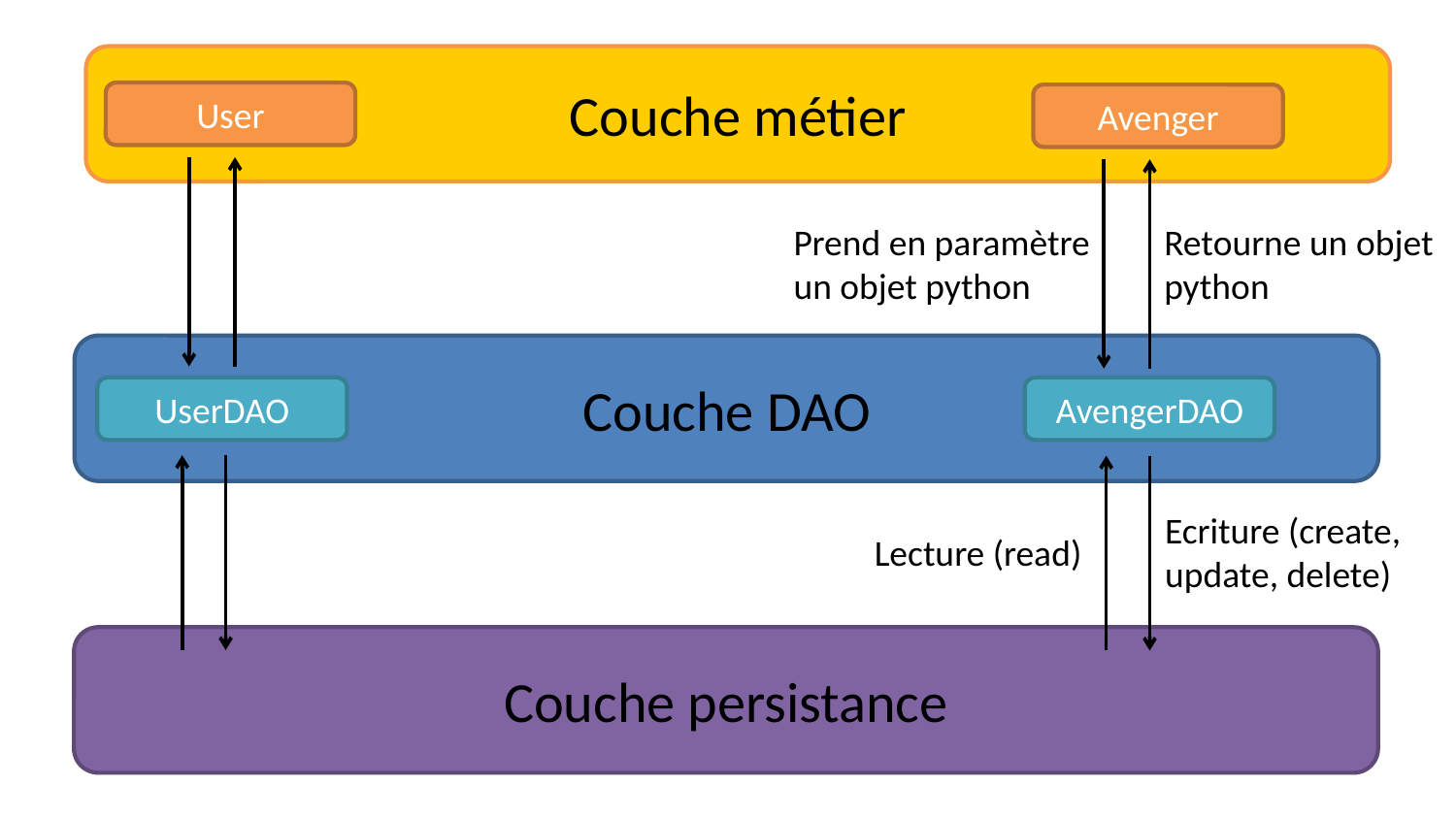

Couche métier
User
Avenger
Prend en paramètre
un objet python
Retourne un objet python
Couche DAO
UserDAO
AvengerDAO
Ecriture (create,
update, delete)
Lecture (read)
Couche persistance